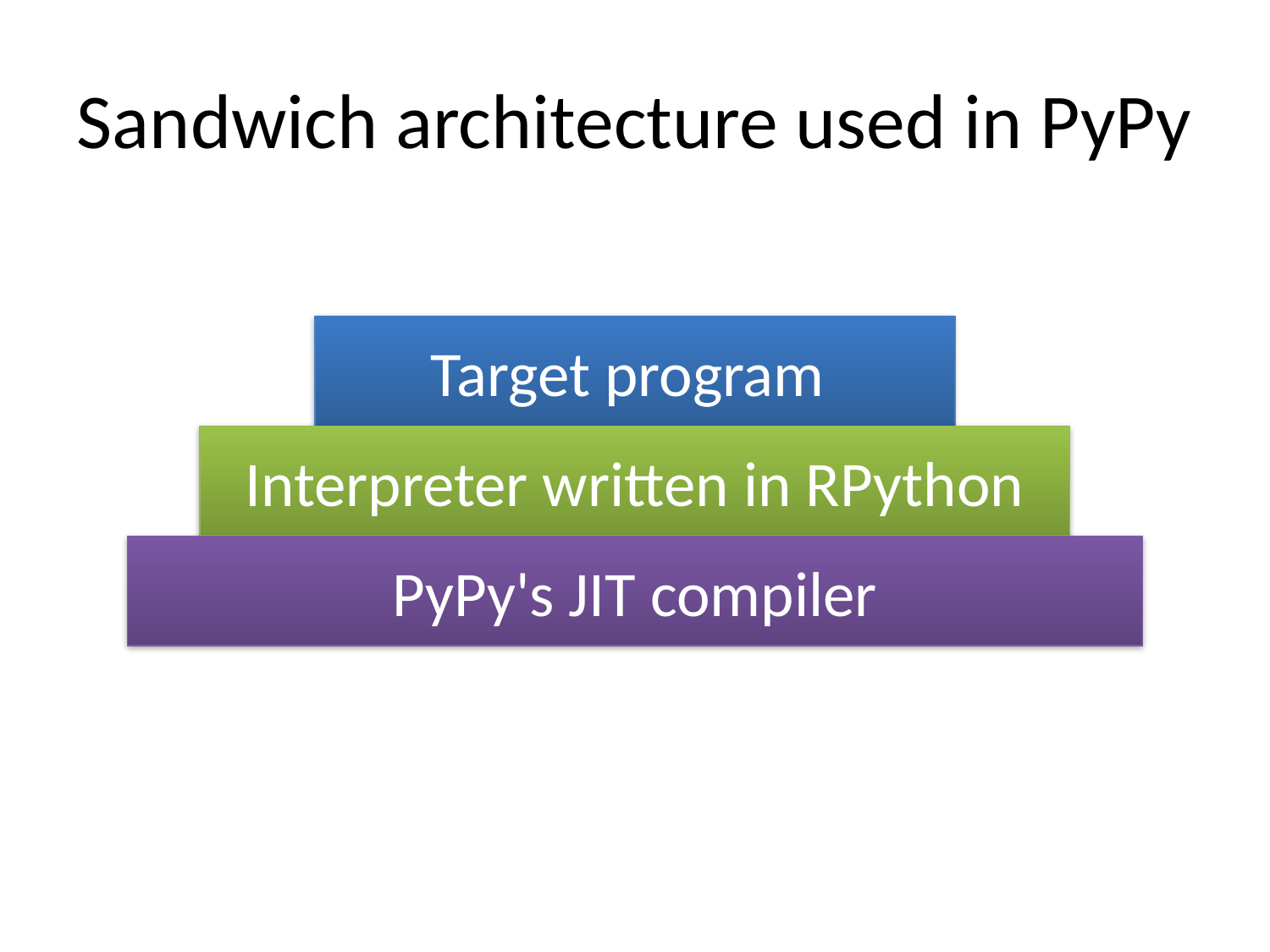

# Sandwich architecture used in PyPy
Target program
Interpreter written in RPython
PyPy's JIT compiler